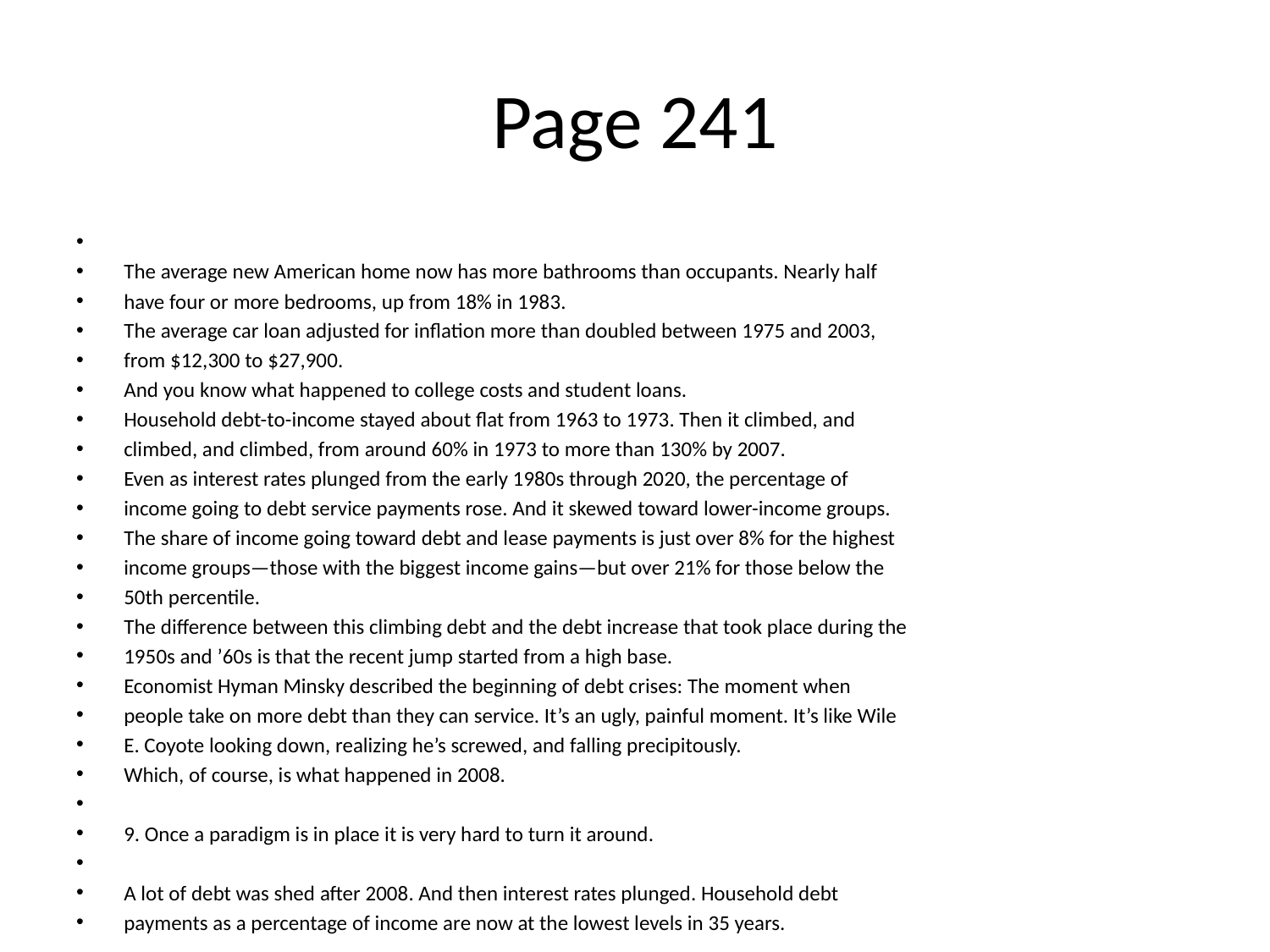

# Page 241

The average new American home now has more bathrooms than occupants. Nearly half
have four or more bedrooms, up from 18% in 1983.
The average car loan adjusted for inﬂation more than doubled between 1975 and 2003,
from $12,300 to $27,900.
And you know what happened to college costs and student loans.
Household debt-to-income stayed about ﬂat from 1963 to 1973. Then it climbed, and
climbed, and climbed, from around 60% in 1973 to more than 130% by 2007.
Even as interest rates plunged from the early 1980s through 2020, the percentage of
income going to debt service payments rose. And it skewed toward lower-income groups.
The share of income going toward debt and lease payments is just over 8% for the highest
income groups—those with the biggest income gains—but over 21% for those below the
50th percentile.
The diﬀerence between this climbing debt and the debt increase that took place during the
1950s and ’60s is that the recent jump started from a high base.
Economist Hyman Minsky described the beginning of debt crises: The moment when
people take on more debt than they can service. It’s an ugly, painful moment. It’s like Wile
E. Coyote looking down, realizing he’s screwed, and falling precipitously.
Which, of course, is what happened in 2008.

9. Once a paradigm is in place it is very hard to turn it around.

A lot of debt was shed after 2008. And then interest rates plunged. Household debt
payments as a percentage of income are now at the lowest levels in 35 years.